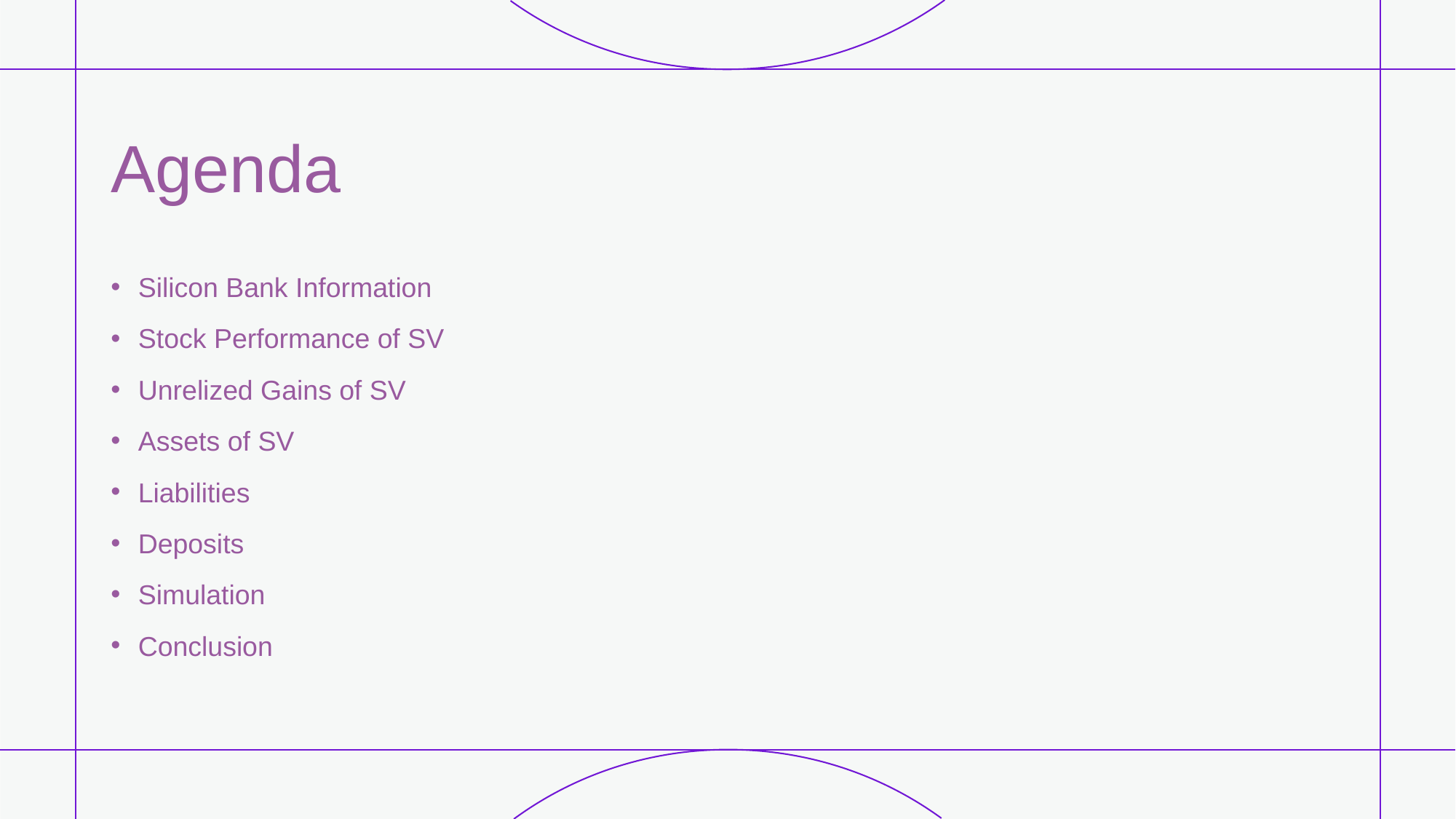

# Agenda
Silicon Bank Information
Stock Performance of SV
Unrelized Gains of SV
Assets of SV
Liabilities
Deposits
Simulation
Conclusion